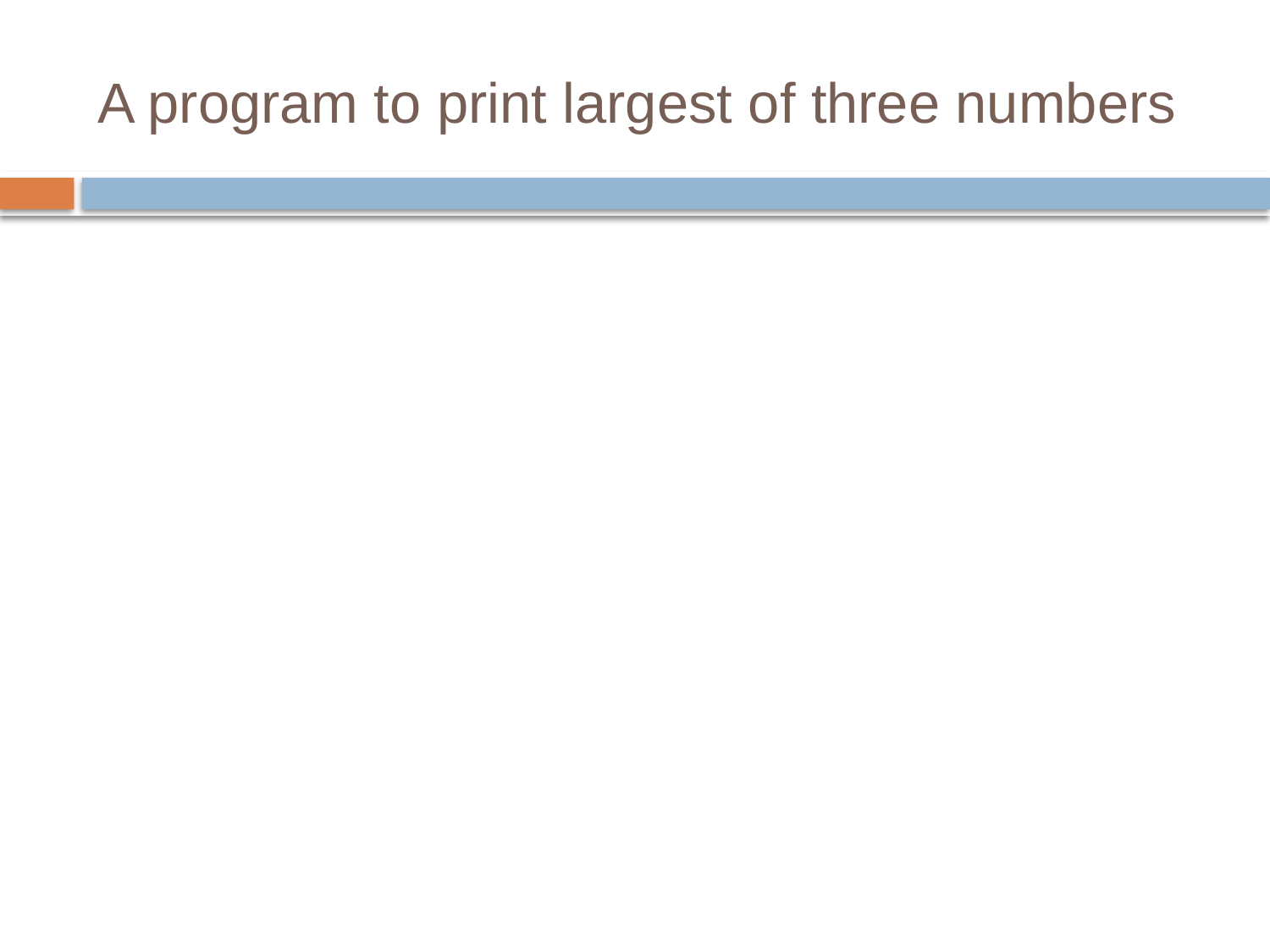

# A program to print largest of three numbers